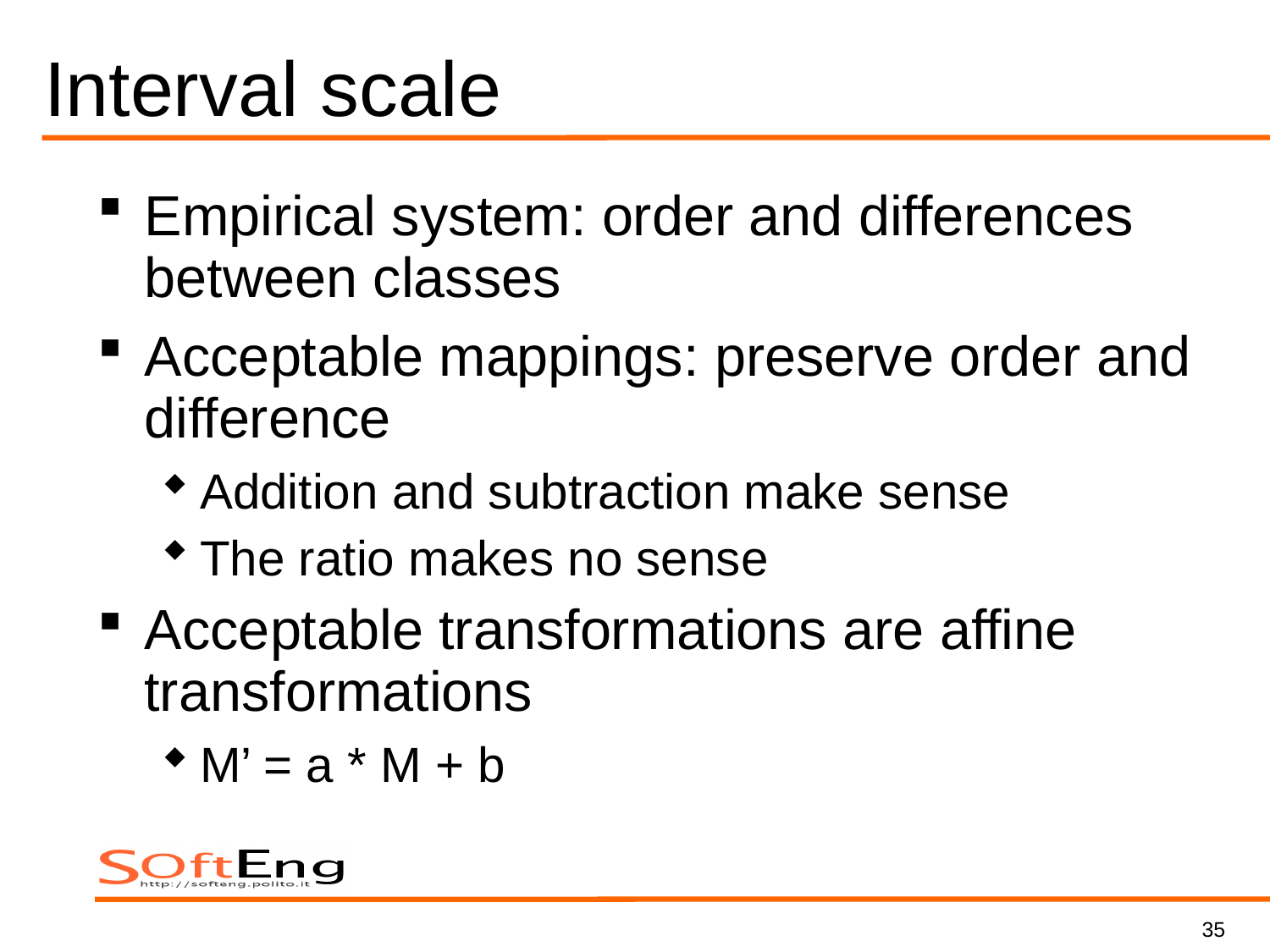

# Interval scale
Empirical system: order and differences between classes
Acceptable mappings: preserve order and difference
Addition and subtraction make sense
The ratio makes no sense
Acceptable transformations are affine transformations
M’ = a * M + b

35